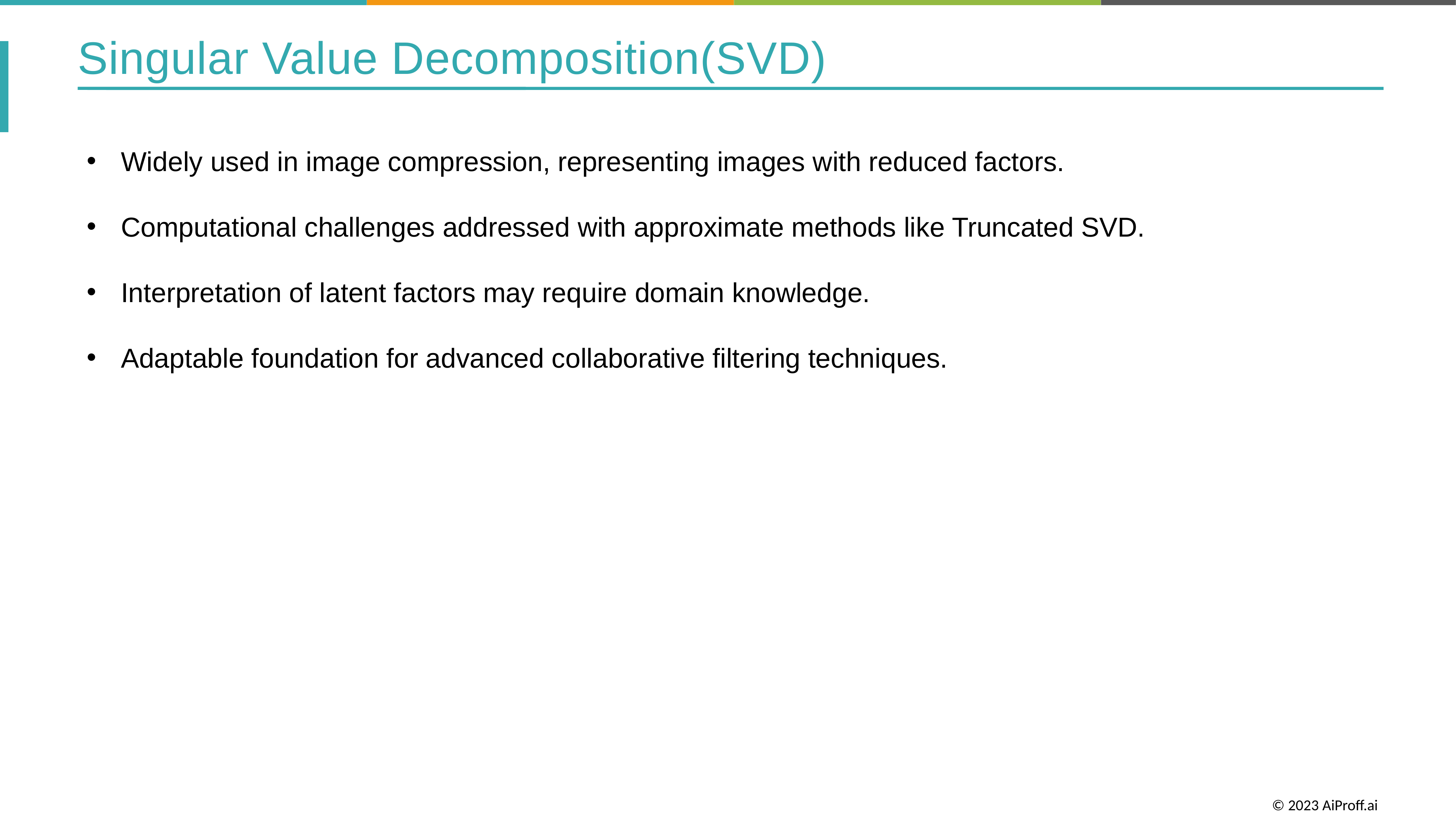

Singular Value Decomposition(SVD)

Widely used in image compression, representing images with reduced factors.

Computational challenges addressed with approximate methods like Truncated SVD.

Interpretation of latent factors may require domain knowledge.

Adaptable foundation for advanced collaborative filtering techniques.

© 2023 AiProff.ai